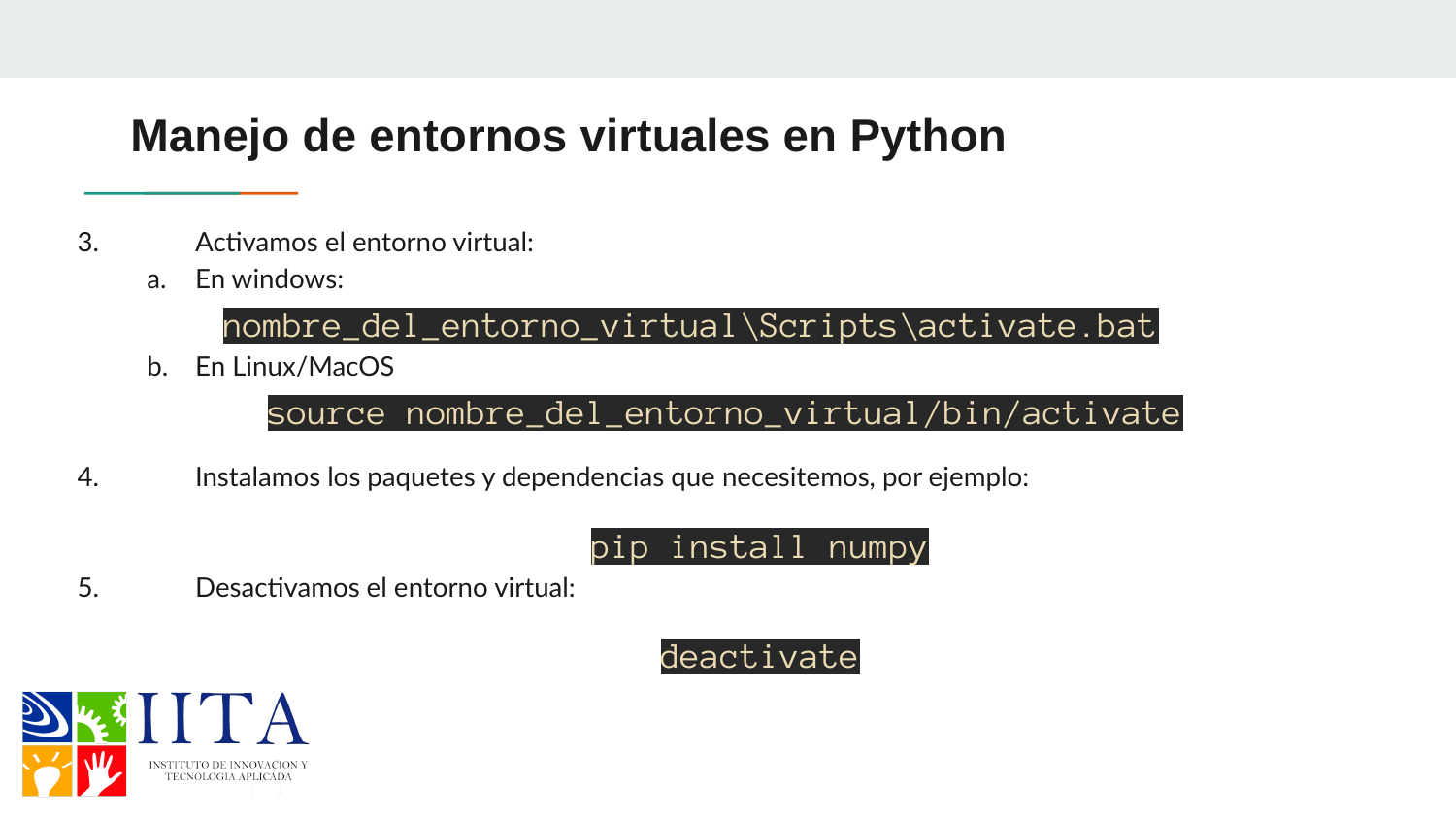

# Manejo de entornos virtuales en Python
   3. 	Activamos el entorno virtual:
En windows:
nombre_del_entorno_virtual\Scripts\activate.bat
En Linux/MacOS
source nombre_del_entorno_virtual/bin/activate
   4.	Instalamos los paquetes y dependencias que necesitemos, por ejemplo:
pip install numpy
   5. 	Desactivamos el entorno virtual:
deactivate